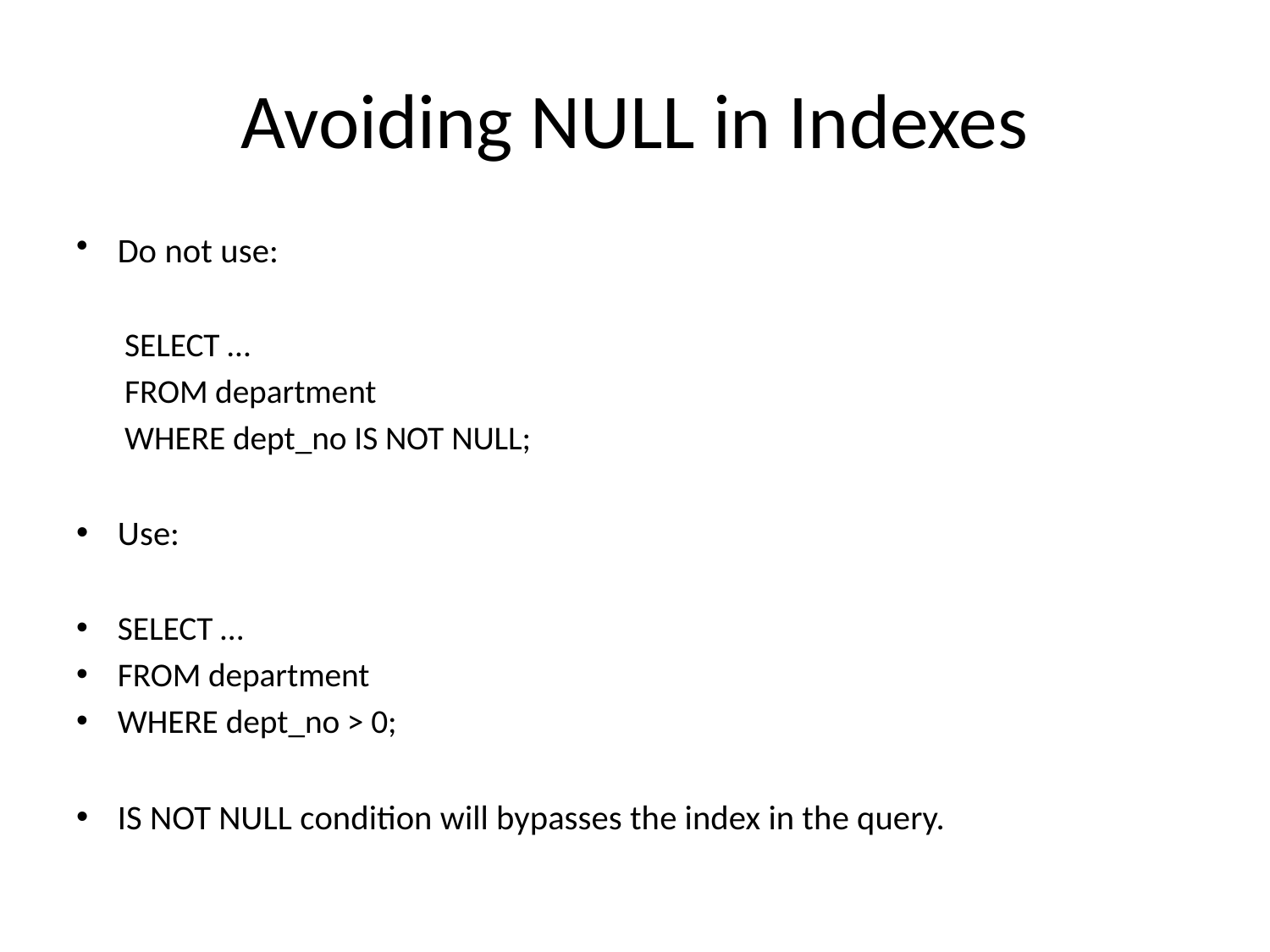

# Avoiding NULL in Indexes
Do not use:

SELECT …
FROM department
WHERE dept_no IS NOT NULL;

Use:

SELECT …
FROM department
WHERE dept_no > 0;

IS NOT NULL condition will bypasses the index in the query.